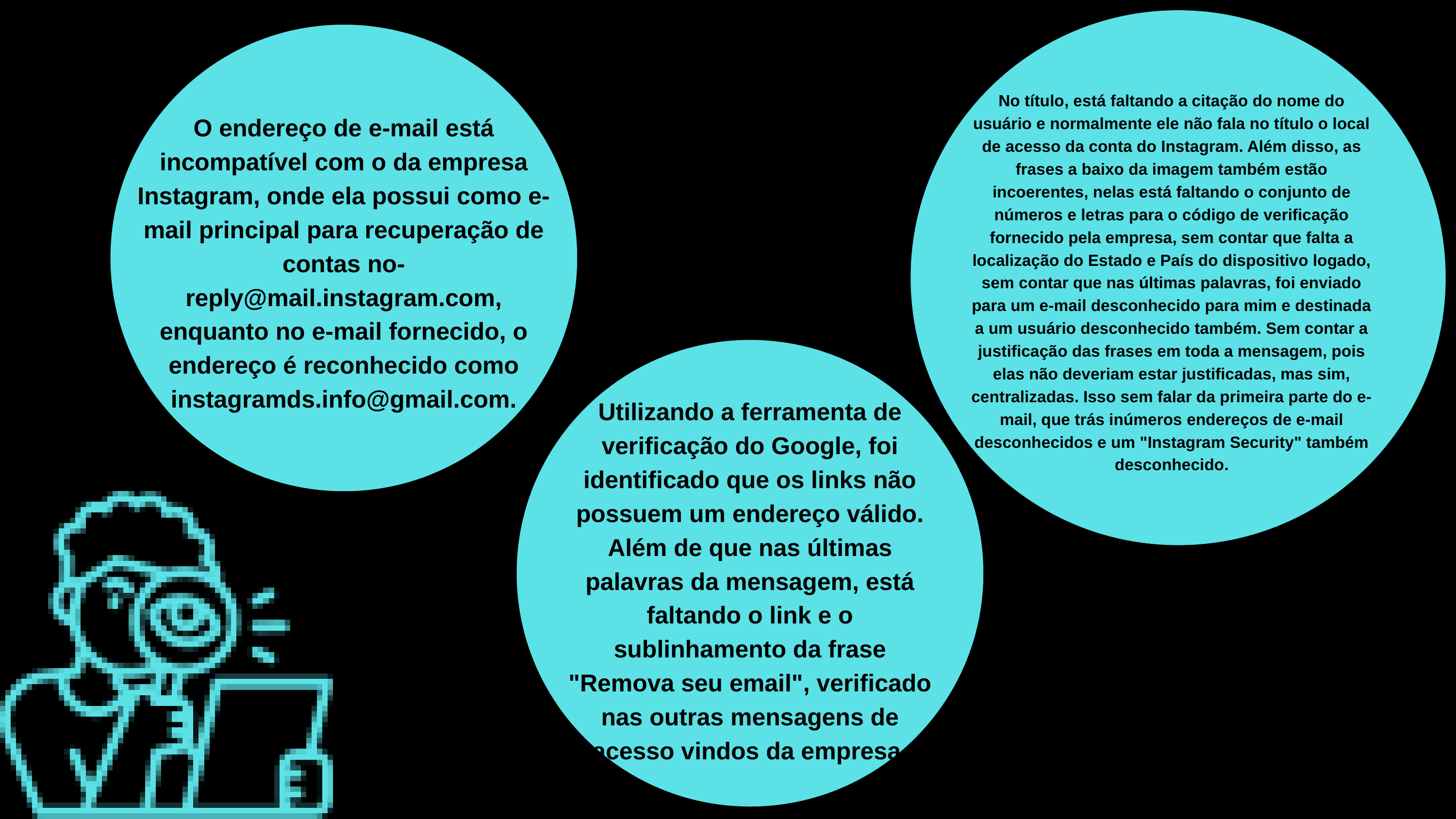

No título, está faltando a citação do nome do usuário e normalmente ele não fala no título o local de acesso da conta do Instagram. Além disso, as frases a baixo da imagem também estão incoerentes, nelas está faltando o conjunto de números e letras para o código de verificação fornecido pela empresa, sem contar que falta a localização do Estado e País do dispositivo logado, sem contar que nas últimas palavras, foi enviado para um e-mail desconhecido para mim e destinada a um usuário desconhecido também. Sem contar a justificação das frases em toda a mensagem, pois elas não deveriam estar justificadas, mas sim, centralizadas. Isso sem falar da primeira parte do e-mail, que trás inúmeros endereços de e-mail desconhecidos e um "Instagram Security" também desconhecido.
O endereço de e-mail está incompatível com o da empresa Instagram, onde ela possui como e-mail principal para recuperação de contas no-reply@mail.instagram.com, enquanto no e-mail fornecido, o endereço é reconhecido como instagramds.info@gmail.com.

Utilizando a ferramenta de verificação do Google, foi identificado que os links não possuem um endereço válido. Além de que nas últimas palavras da mensagem, está faltando o link e o sublinhamento da frase "Remova seu email", verificado nas outras mensagens de acesso vindos da empresa.